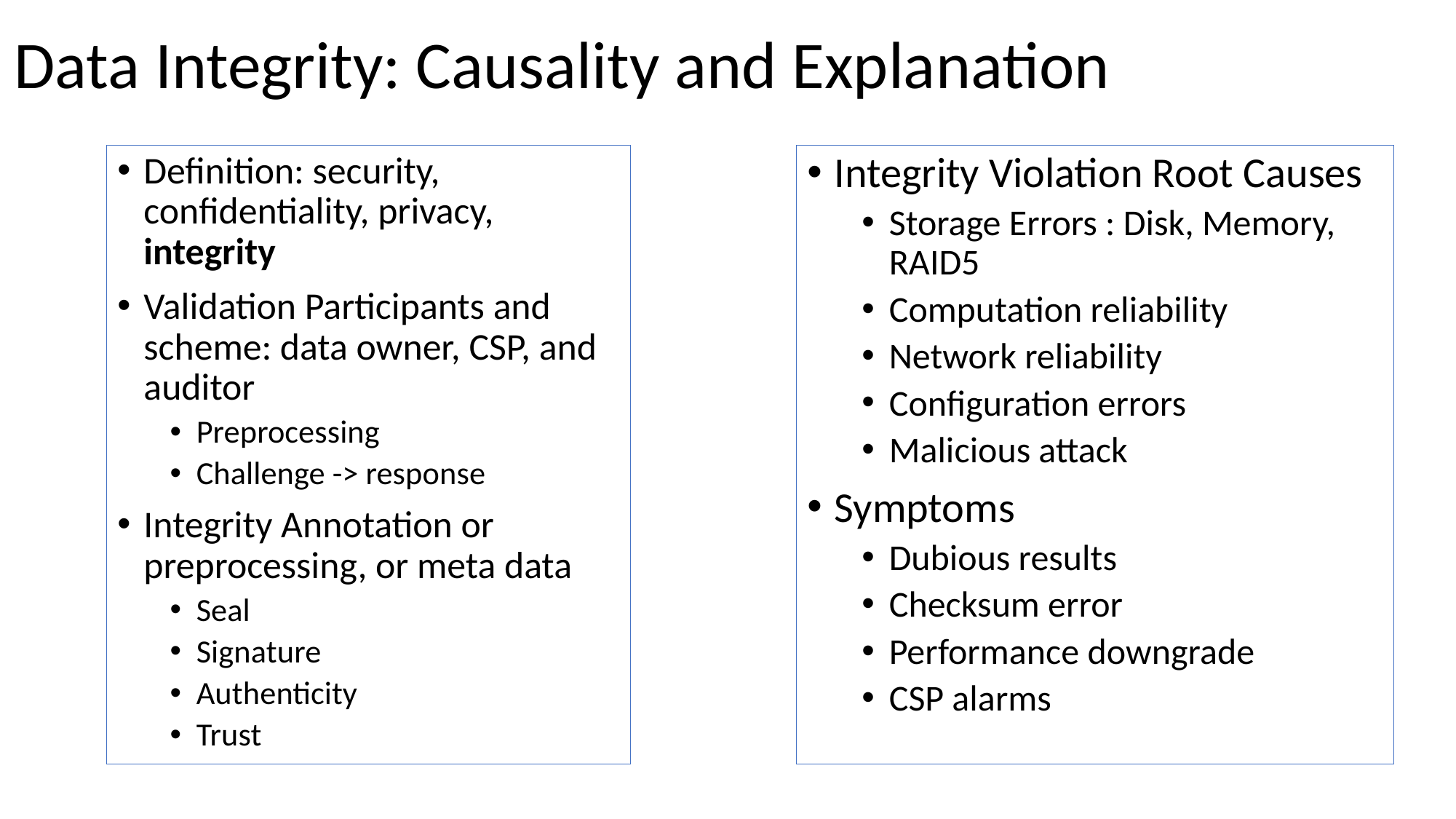

# Data Integrity: Causality and Explanation

Definition: security, confidentiality, privacy, integrity
Validation Participants and scheme: data owner, CSP, and auditor
Preprocessing
Challenge -> response
Integrity Annotation or preprocessing, or meta data
Seal
Signature
Authenticity
Trust
Integrity Violation Root Causes
Storage Errors : Disk, Memory, RAID5
Computation reliability
Network reliability
Configuration errors
Malicious attack
Symptoms
Dubious results
Checksum error
Performance downgrade
CSP alarms